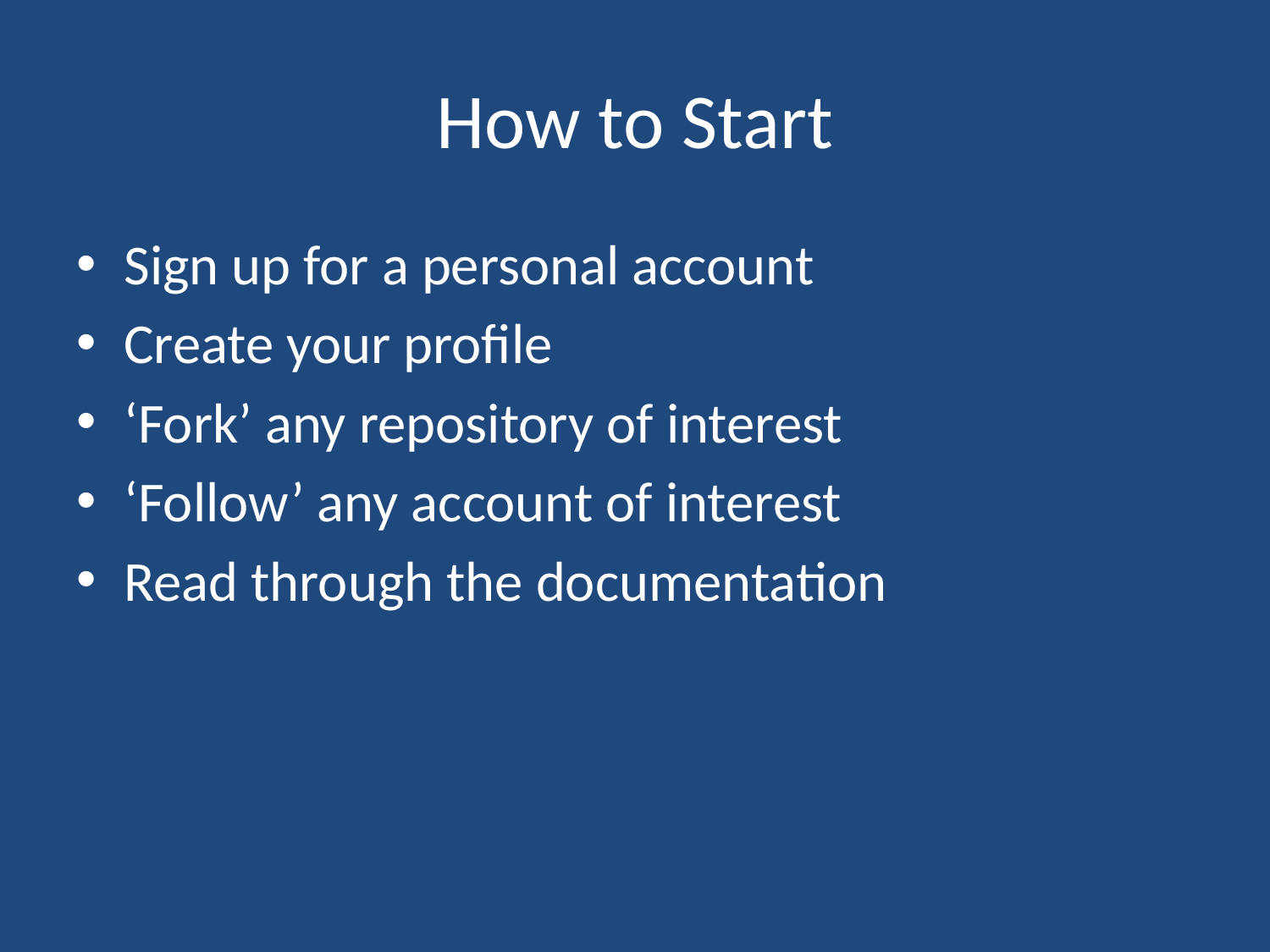

# How to Start
Sign up for a personal account
Create your profile
‘Fork’ any repository of interest
‘Follow’ any account of interest
Read through the documentation